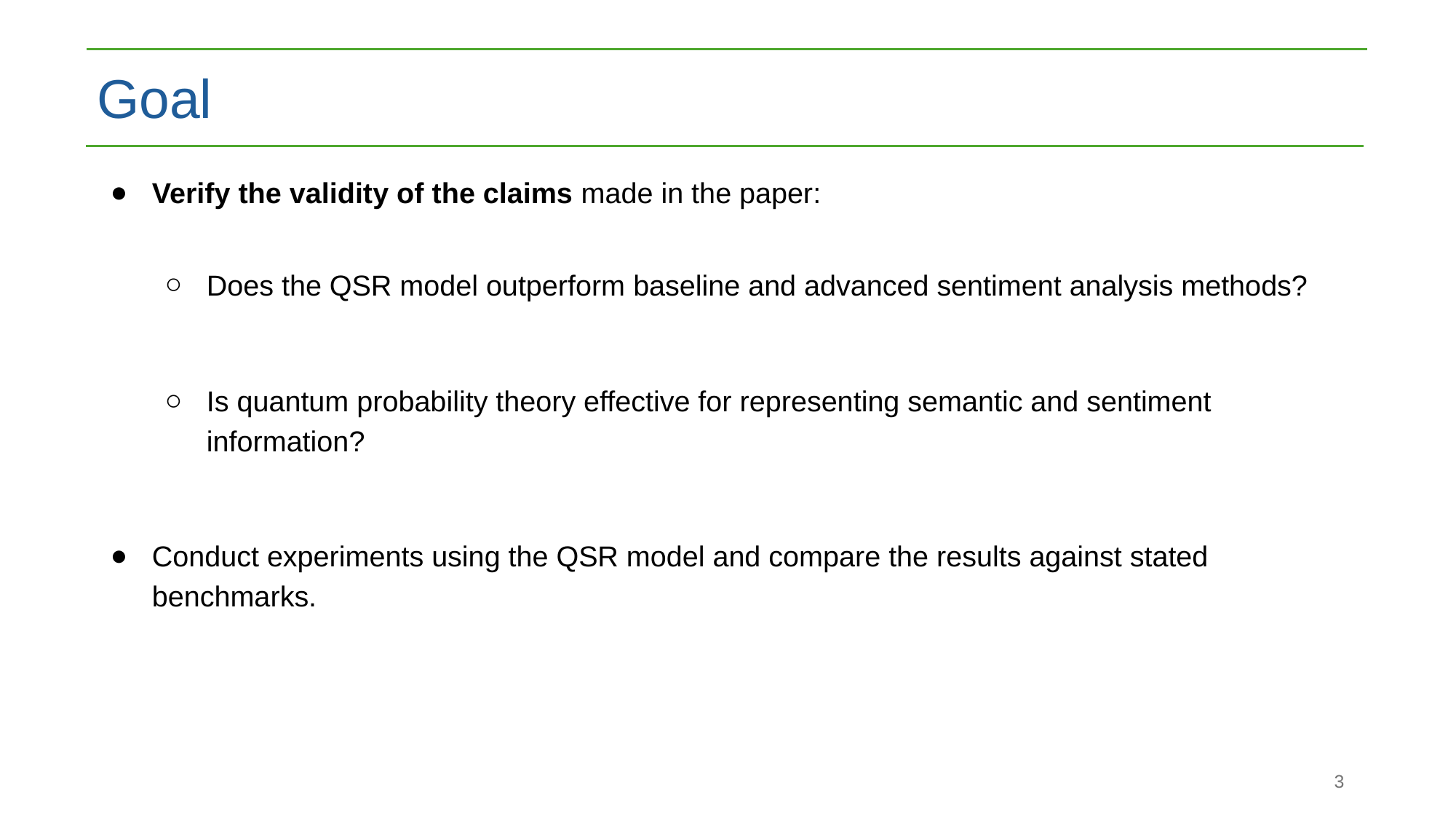

Goal
Verify the validity of the claims made in the paper:

Does the QSR model outperform baseline and advanced sentiment analysis methods?

Is quantum probability theory effective for representing semantic and sentiment information?

Conduct experiments using the QSR model and compare the results against stated benchmarks.

3